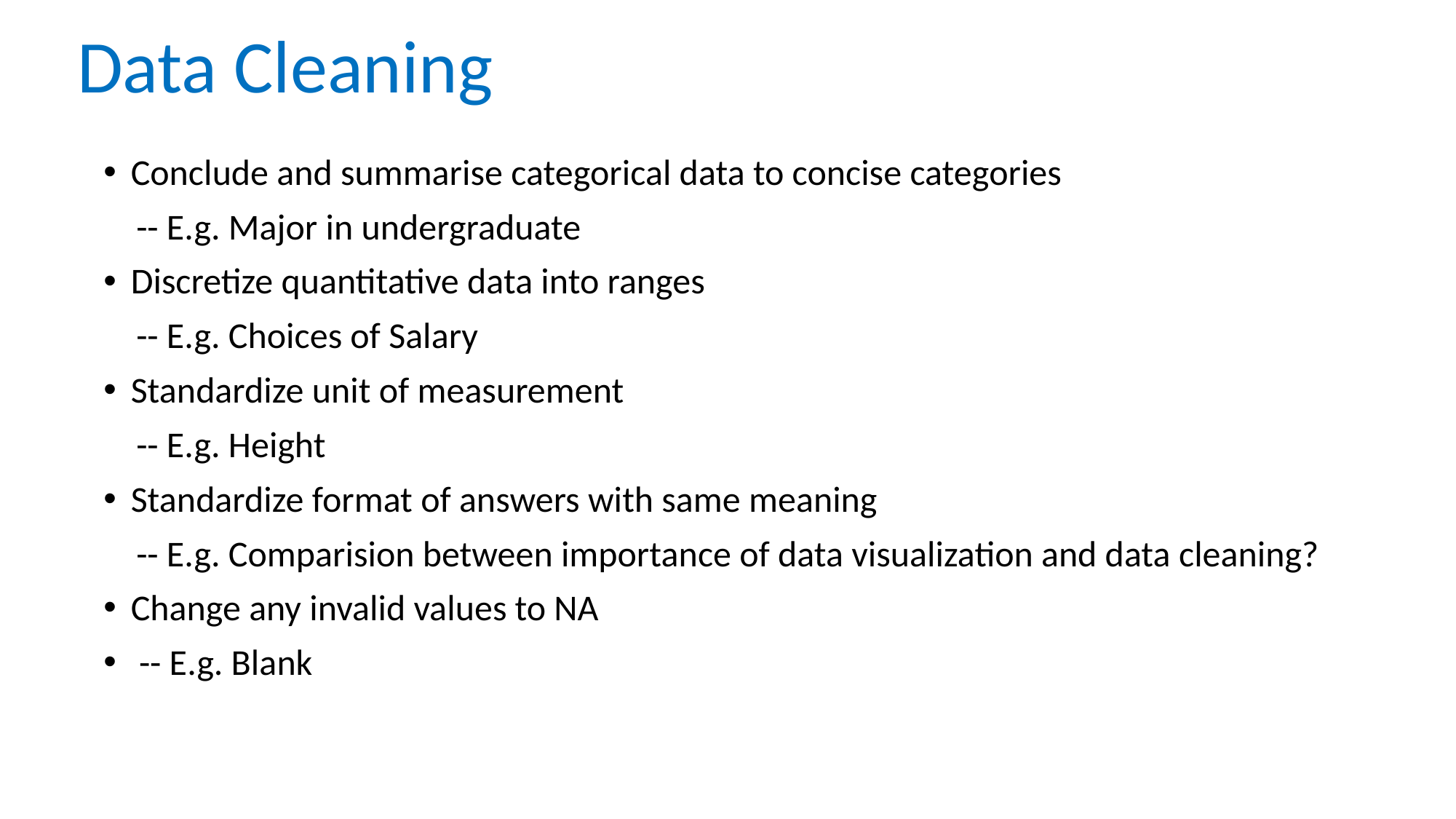

# Data Cleaning
Conclude and summarise categorical data to concise categories
    -- E.g. Major in undergraduate
Discretize quantitative data into ranges
    -- E.g. Choices of Salary
Standardize unit of measurement
    -- E.g. Height
Standardize format of answers with same meaning
    -- E.g. Comparision between importance of data visualization and data cleaning?
Change any invalid values to NA
 -- E.g. Blank